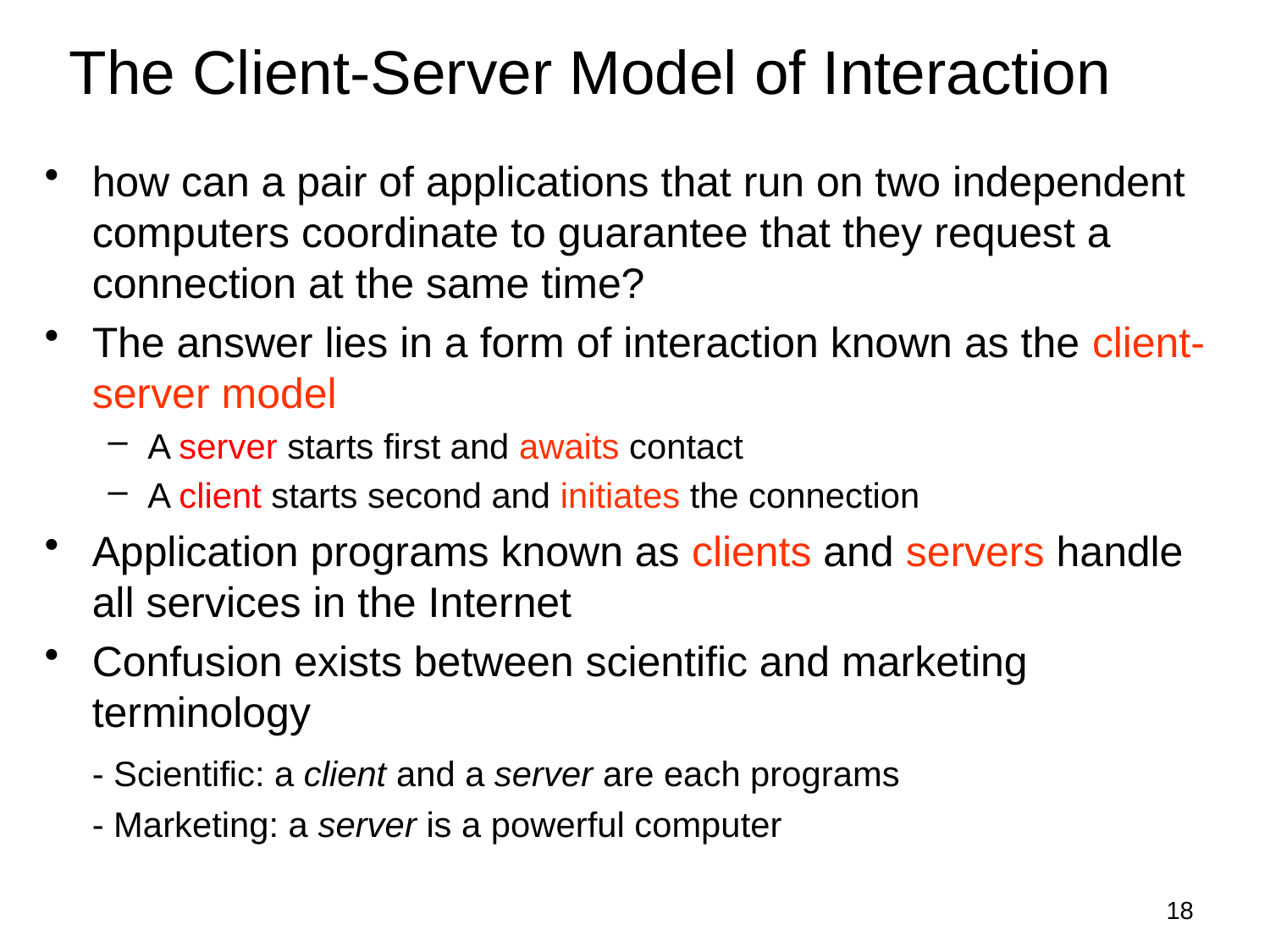

# The Client-Server Model of Interaction
how can a pair of applications that run on two independent computers coordinate to guarantee that they request a connection at the same time?
The answer lies in a form of interaction known as the client-server model
A server starts first and awaits contact
A client starts second and initiates the connection
Application programs known as clients and servers handle all services in the Internet
Confusion exists between scientific and marketing terminology
	- Scientific: a client and a server are each programs
	- Marketing: a server is a powerful computer
18